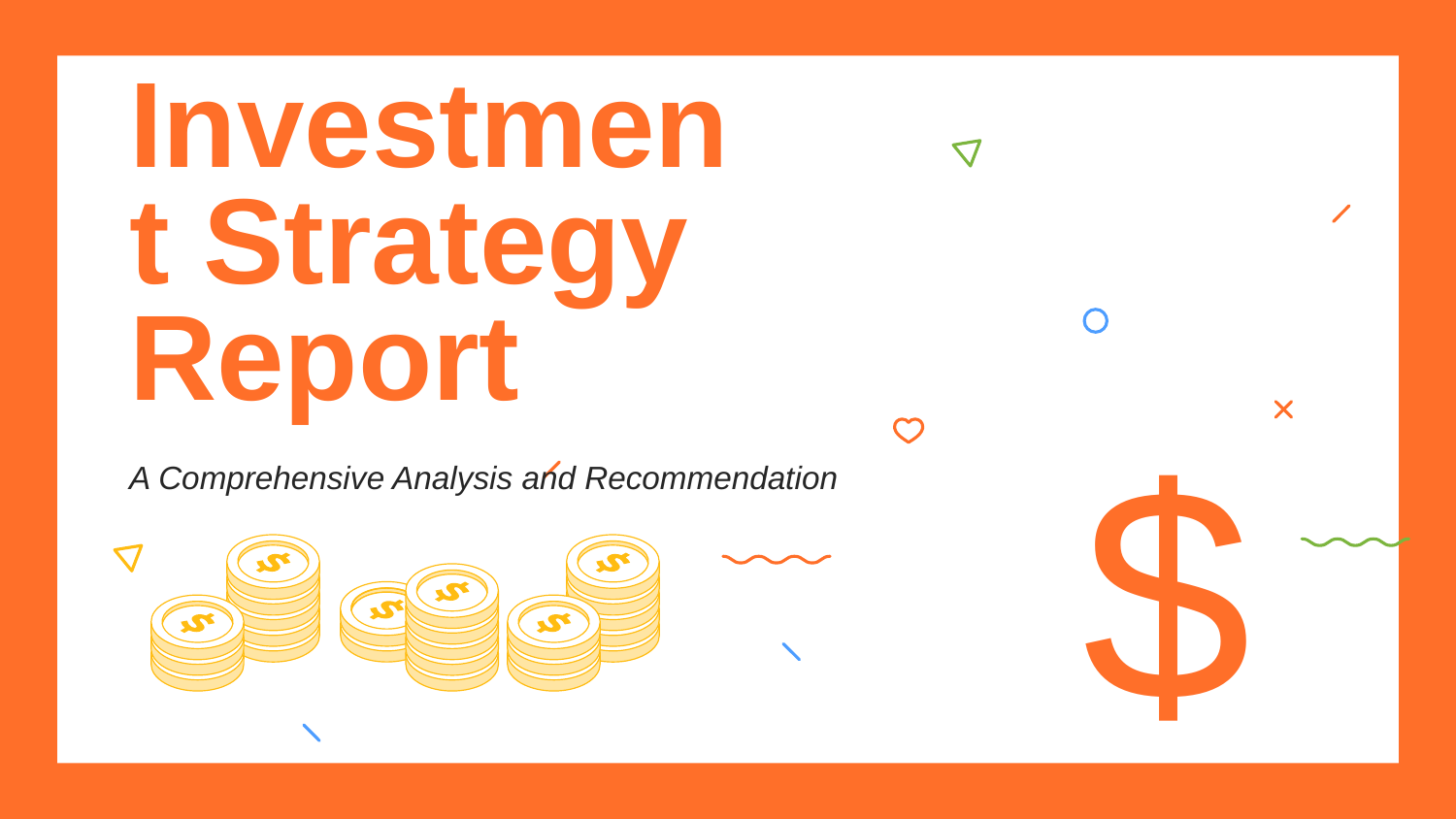

# Investment Strategy Report
$
A Comprehensive Analysis and Recommendation